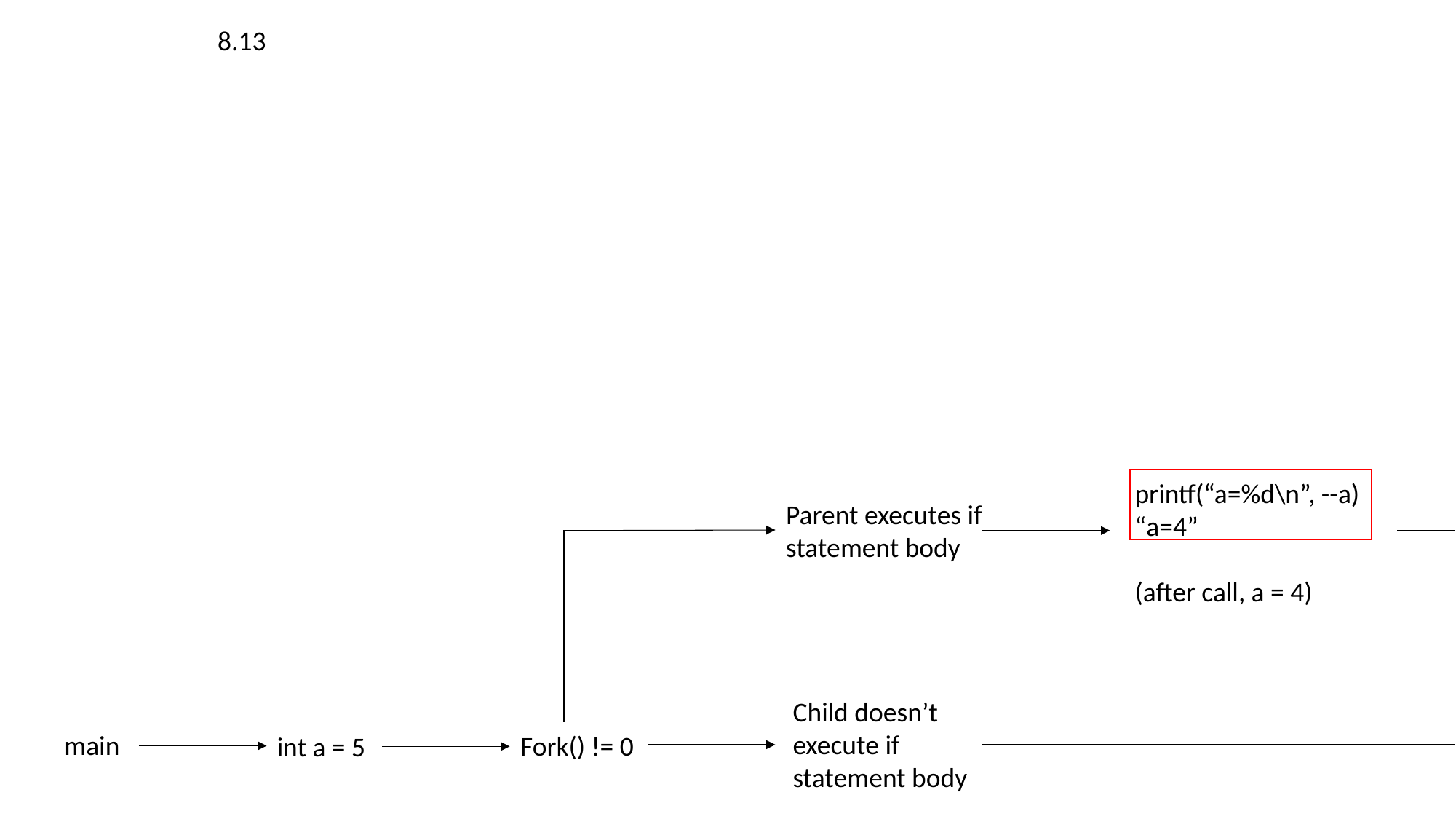

8.13

printf(“a=%d\n”, --a)
“a=4”

(after call, a = 4)
printf(“a=%d\n”, ++a)
“a=5”

(after call, a = 5)
Parent executes if statement body
exit()
printf(“a=%d\n”, ++a)
“a=6”

(after call, a = 6)

Child doesn’t execute if statement body
exit()
main
Fork() != 0
int a = 5